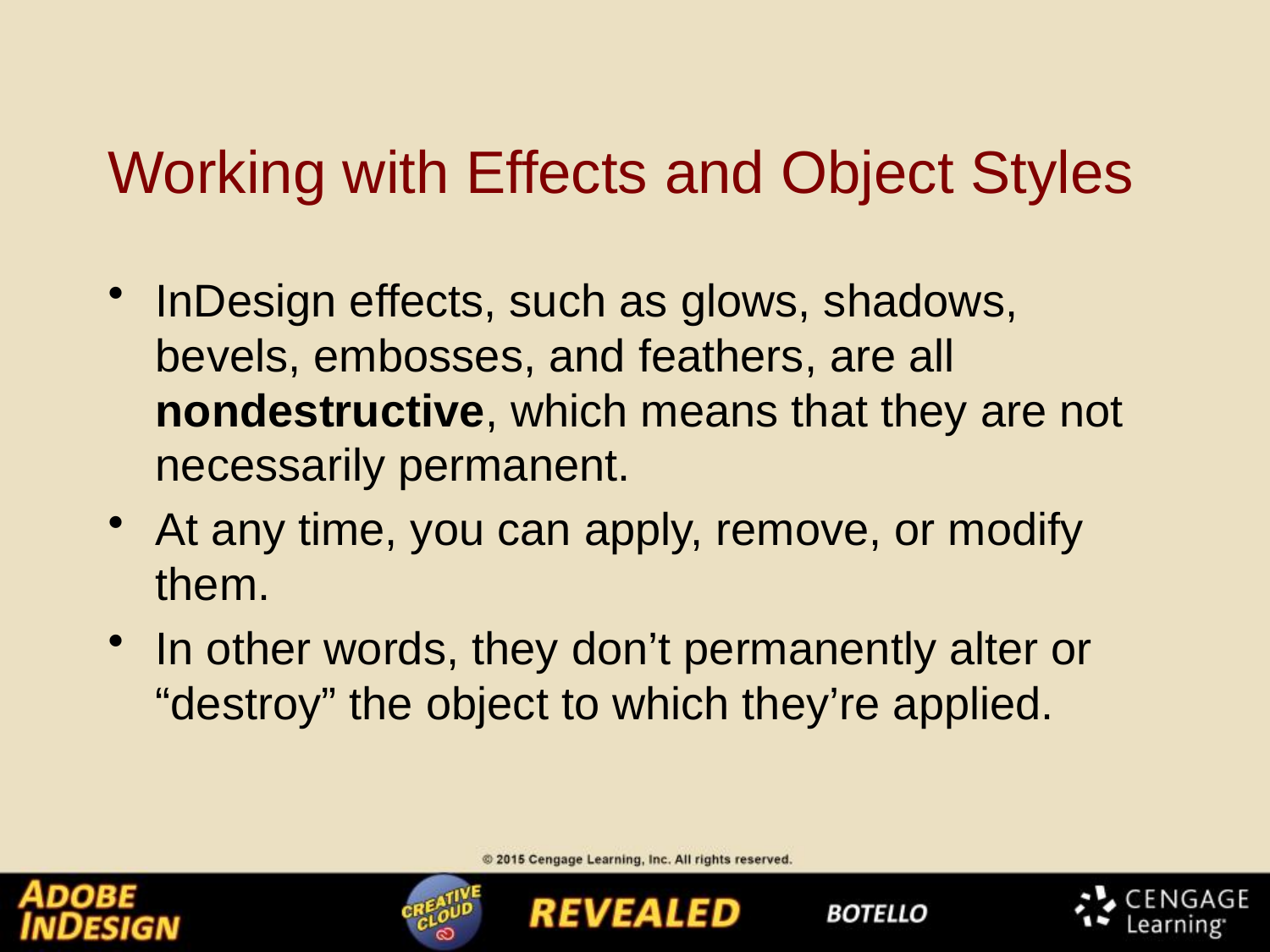

# Working with Effects and Object Styles
InDesign effects, such as glows, shadows, bevels, embosses, and feathers, are all nondestructive, which means that they are not necessarily permanent.
At any time, you can apply, remove, or modify them.
In other words, they don’t permanently alter or “destroy” the object to which they’re applied.